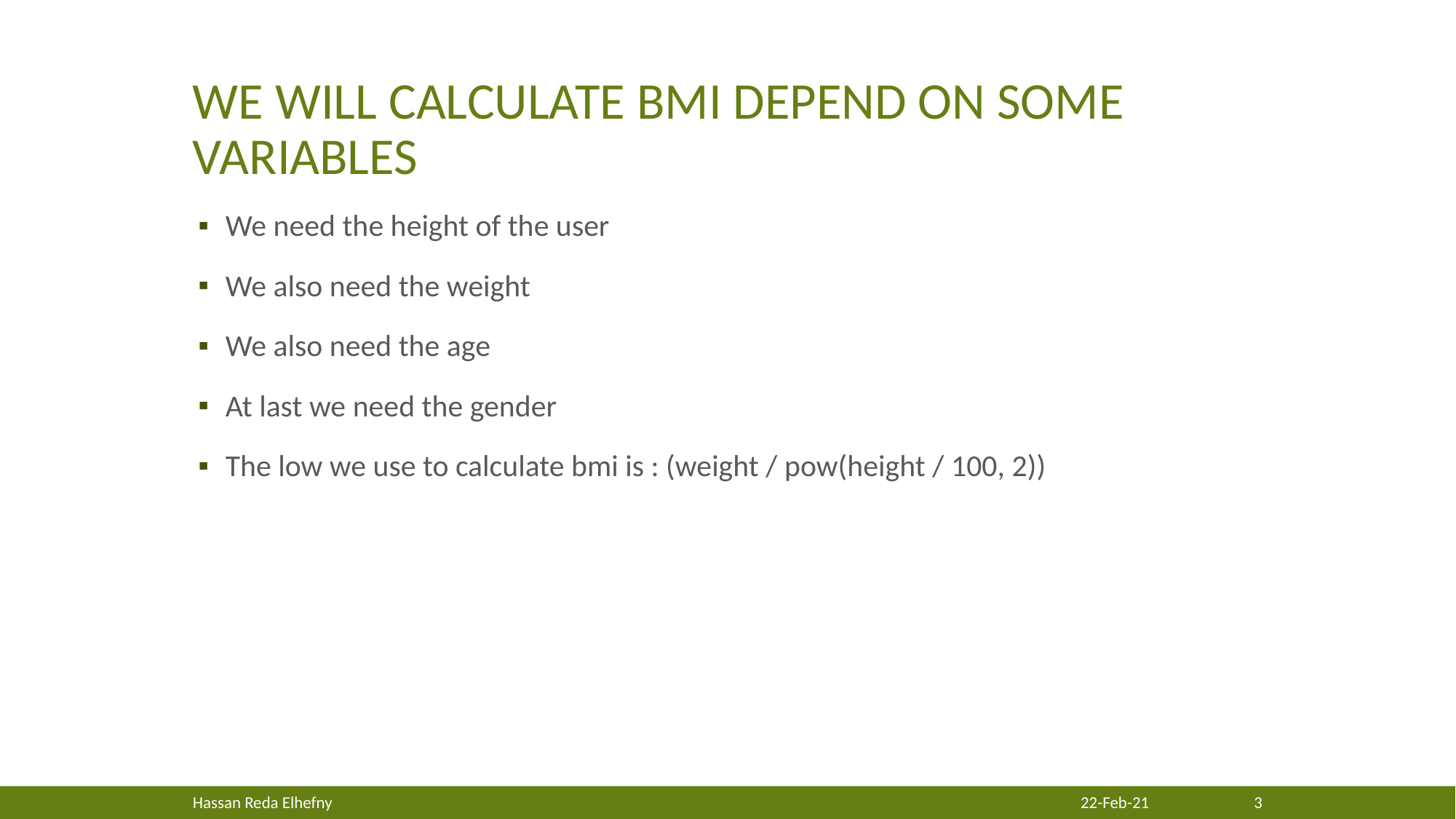

# We will calculate Bmi depend on some variables
We need the height of the user
We also need the weight
We also need the age
At last we need the gender
The low we use to calculate bmi is : (weight / pow(height / 100, 2))
Hassan Reda Elhefny
22-Feb-21
3